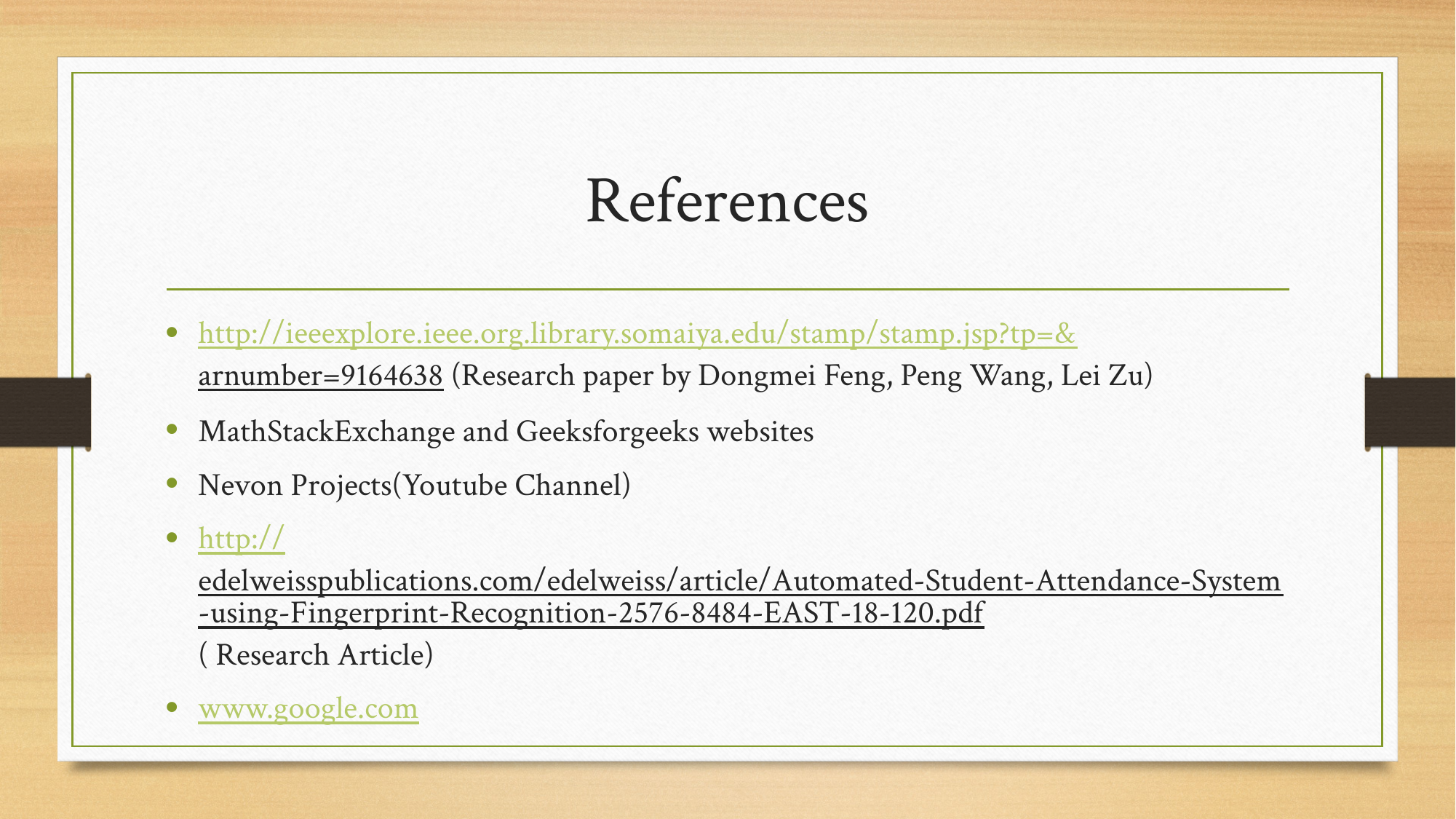

# References
http://ieeexplore.ieee.org.library.somaiya.edu/stamp/stamp.jsp?tp=&arnumber=9164638 (Research paper by Dongmei Feng, Peng Wang, Lei Zu)
MathStackExchange and Geeksforgeeks websites
Nevon Projects(Youtube Channel)
http://edelweisspublications.com/edelweiss/article/Automated-Student-Attendance-System-using-Fingerprint-Recognition-2576-8484-EAST-18-120.pdf( Research Article)
www.google.com